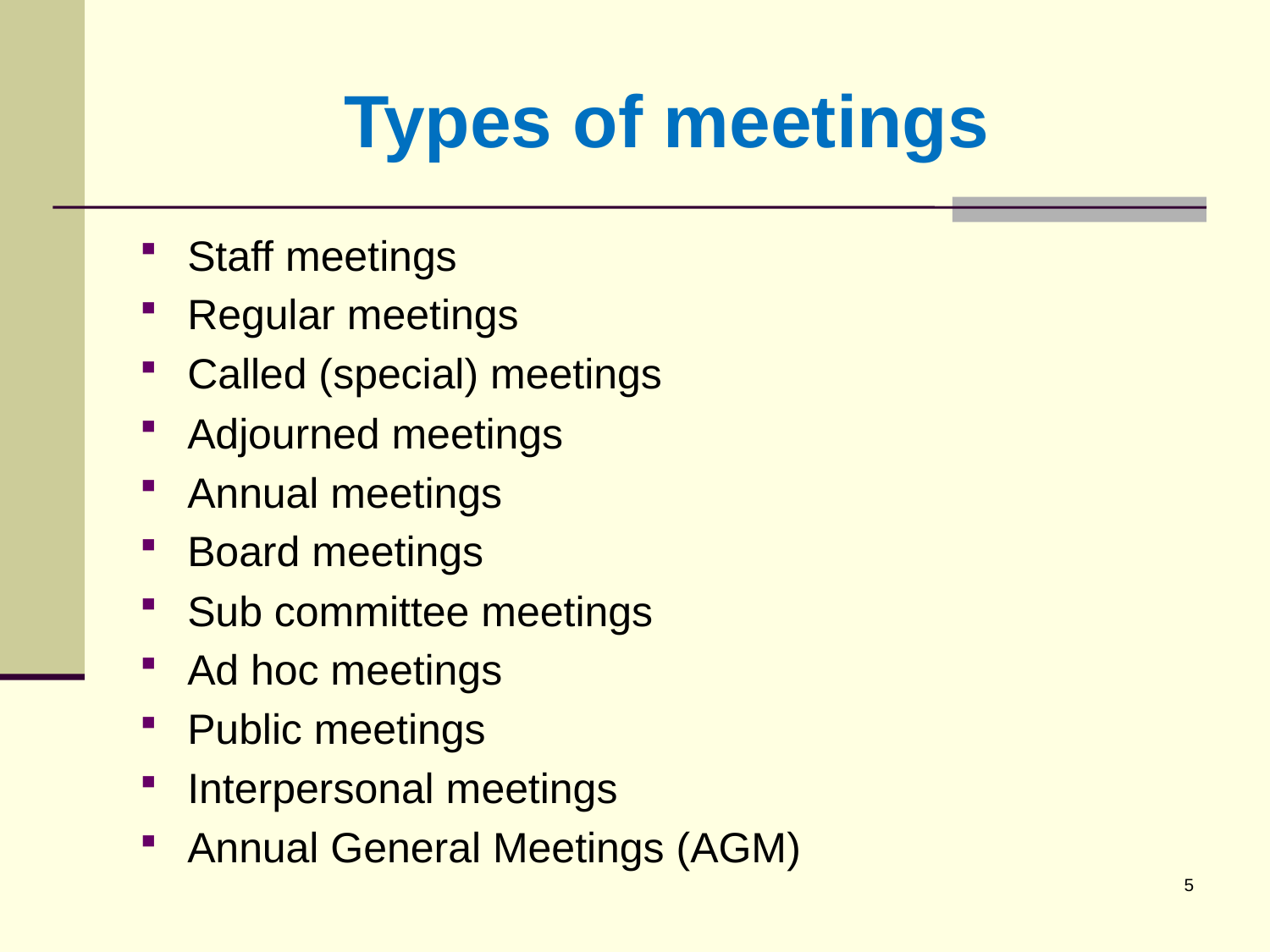

# Types of meetings
Staff meetings
Regular meetings
Called (special) meetings
Adjourned meetings
Annual meetings
Board meetings
Sub committee meetings
Ad hoc meetings
Public meetings
Interpersonal meetings
Annual General Meetings (AGM)
5